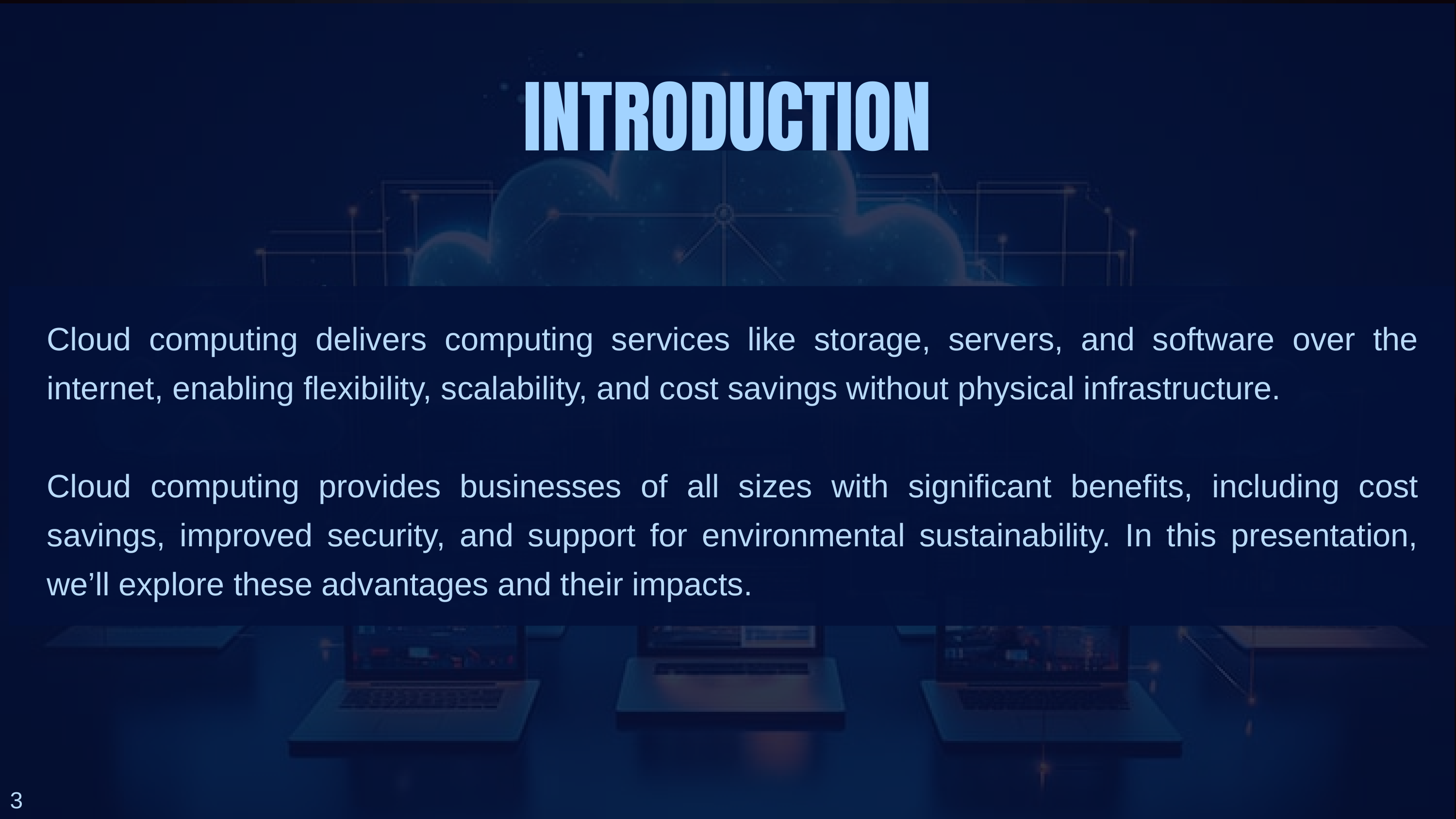

INTRODUCTION

Cloud computing delivers computing services like storage, servers, and software over the internet, enabling flexibility, scalability, and cost savings without physical infrastructure.

Cloud computing provides businesses of all sizes with significant benefits, including cost savings, improved security, and support for environmental sustainability. In this presentation, we’ll explore these advantages and their impacts.
3